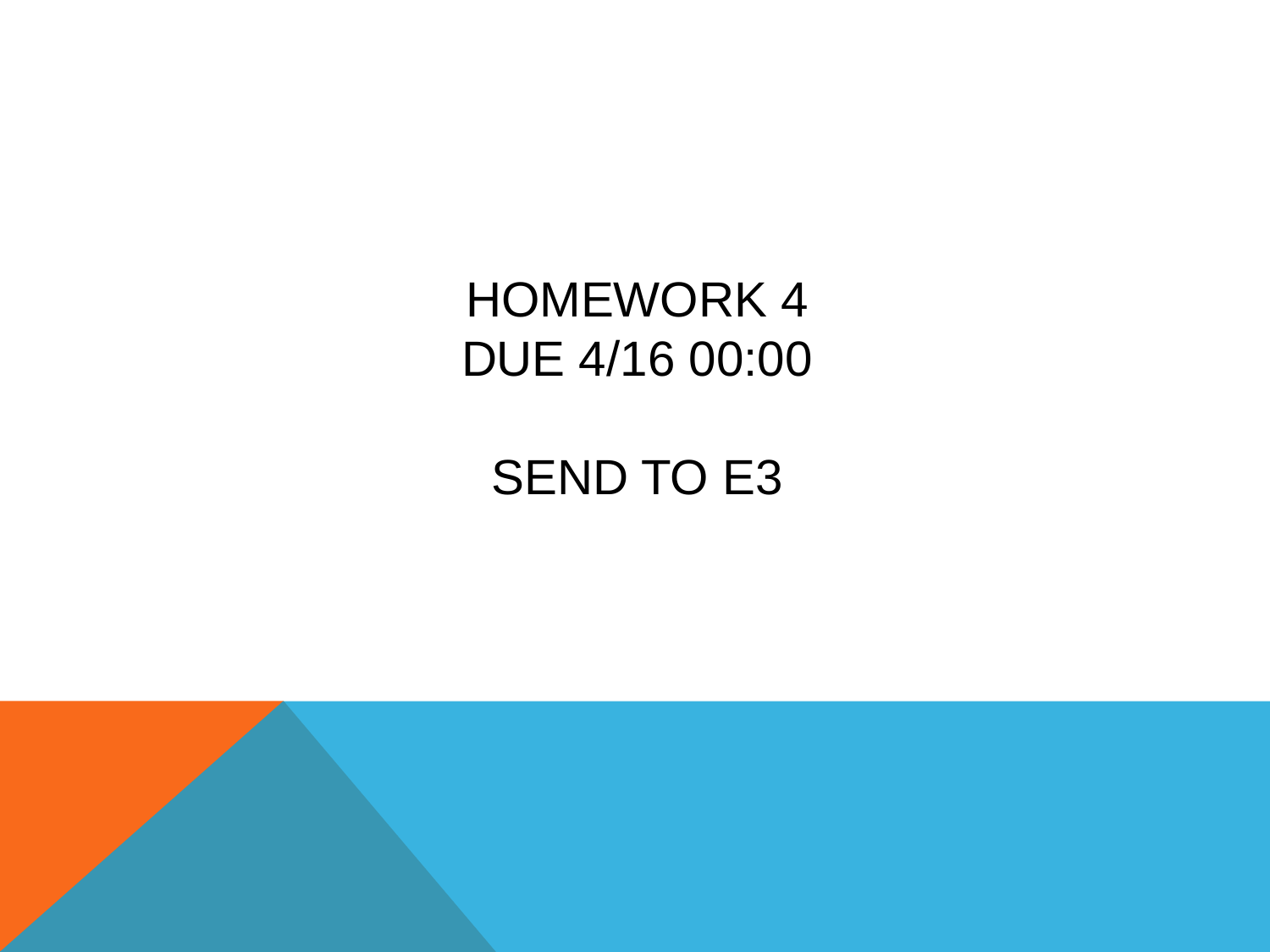

# HOMEWORK 4 Due 4/16 00:00 send to e3